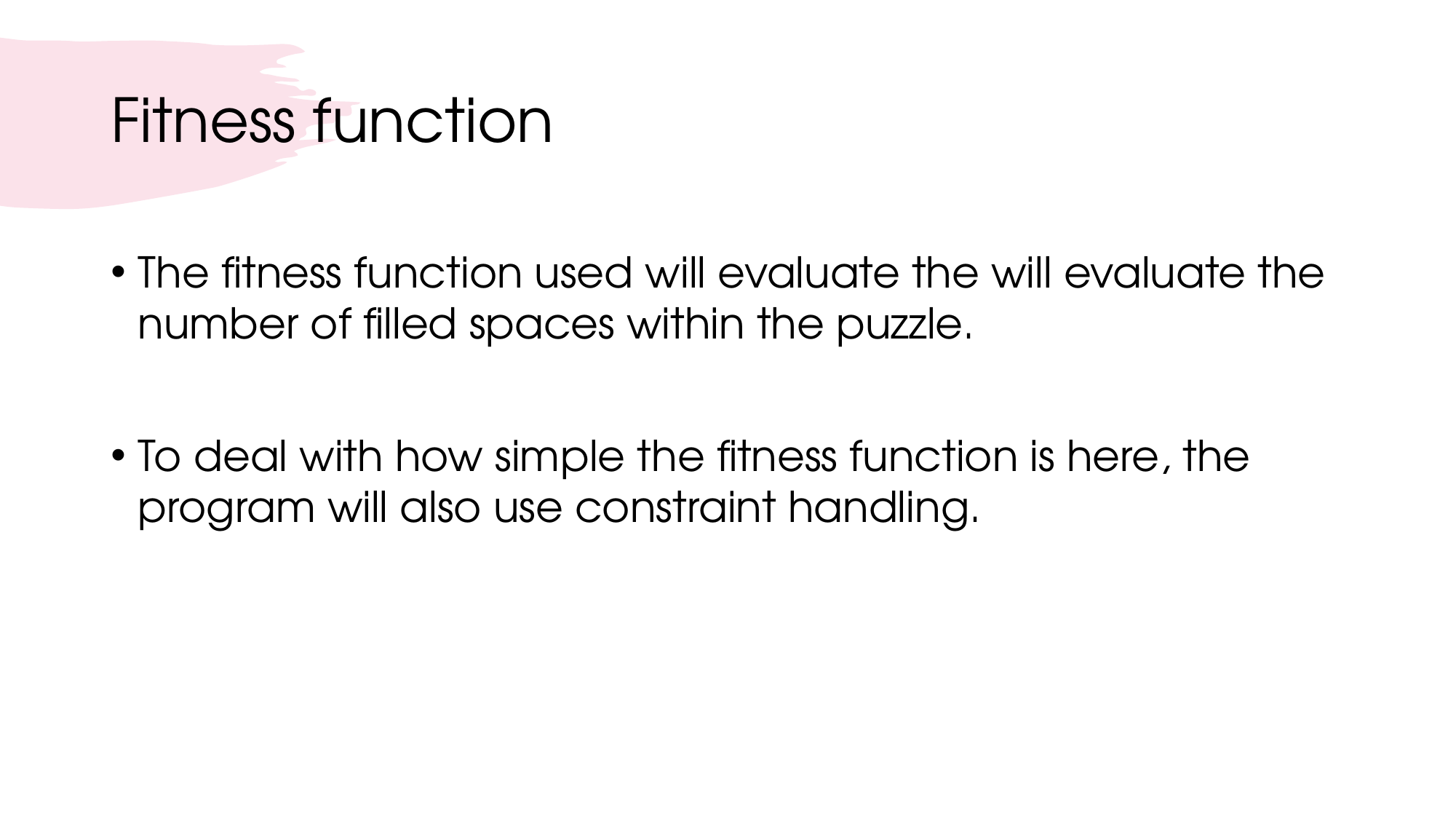

# Fitness function
The fitness function used will evaluate the will evaluate the number of filled spaces within the puzzle.

To deal with how simple the fitness function is here, the program will also use constraint handling.